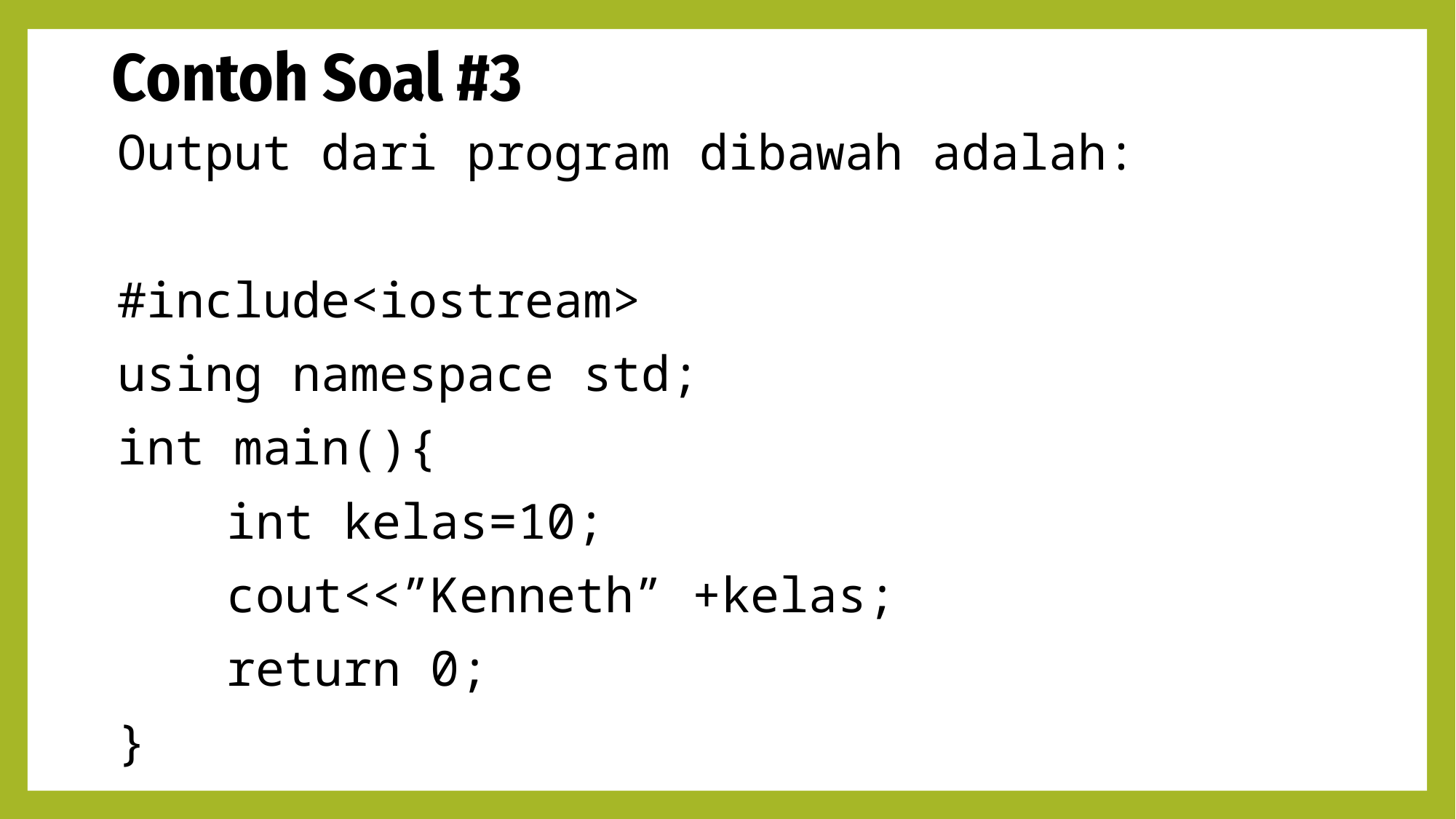

# Contoh Soal #3
Output dari program dibawah adalah:

#include<iostream>
using namespace std;
int main(){
	int kelas=10;
	cout<<”Kenneth” +kelas;
	return 0;
}